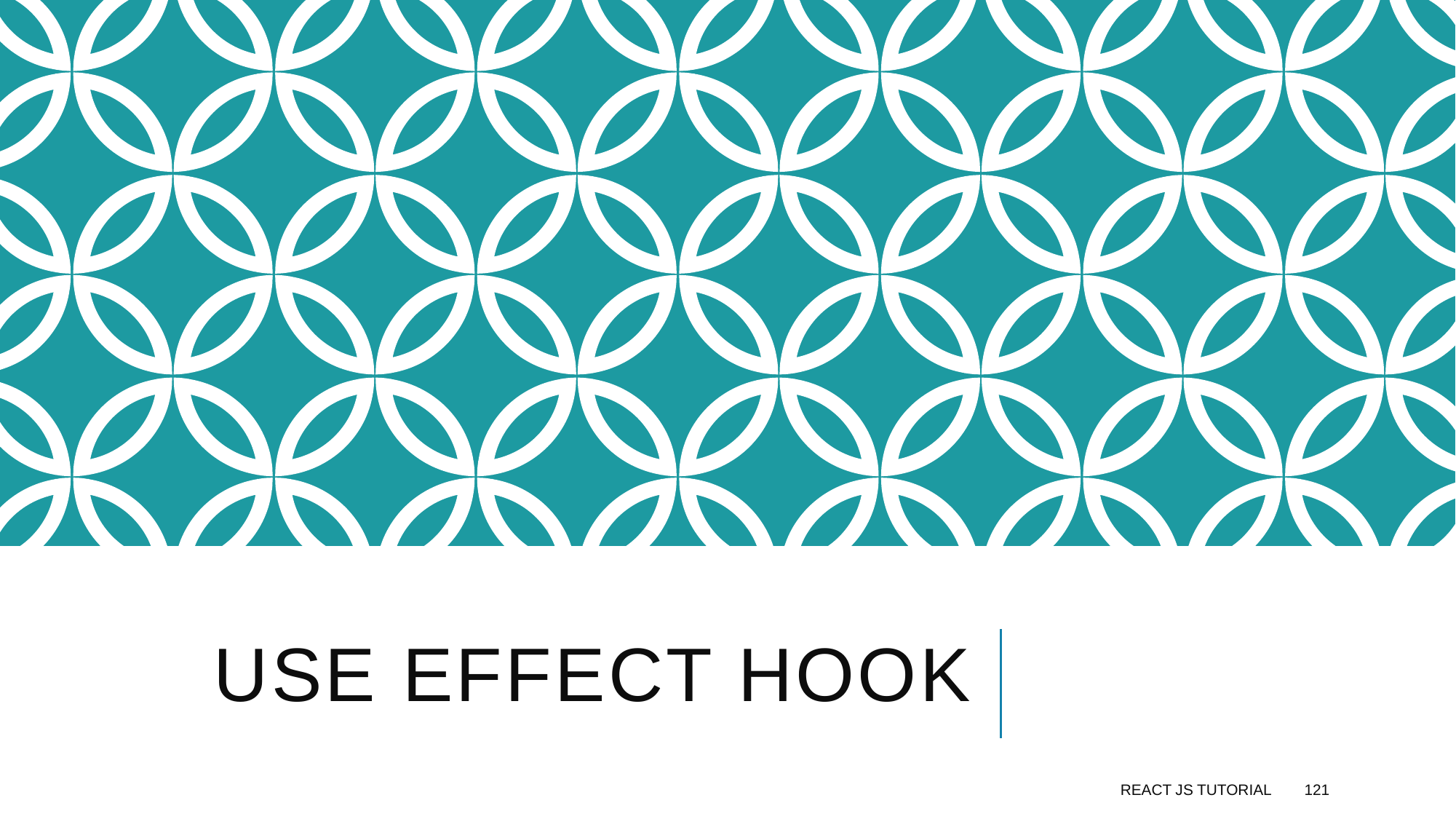

# Use effect hook

React JS Tutorial
121